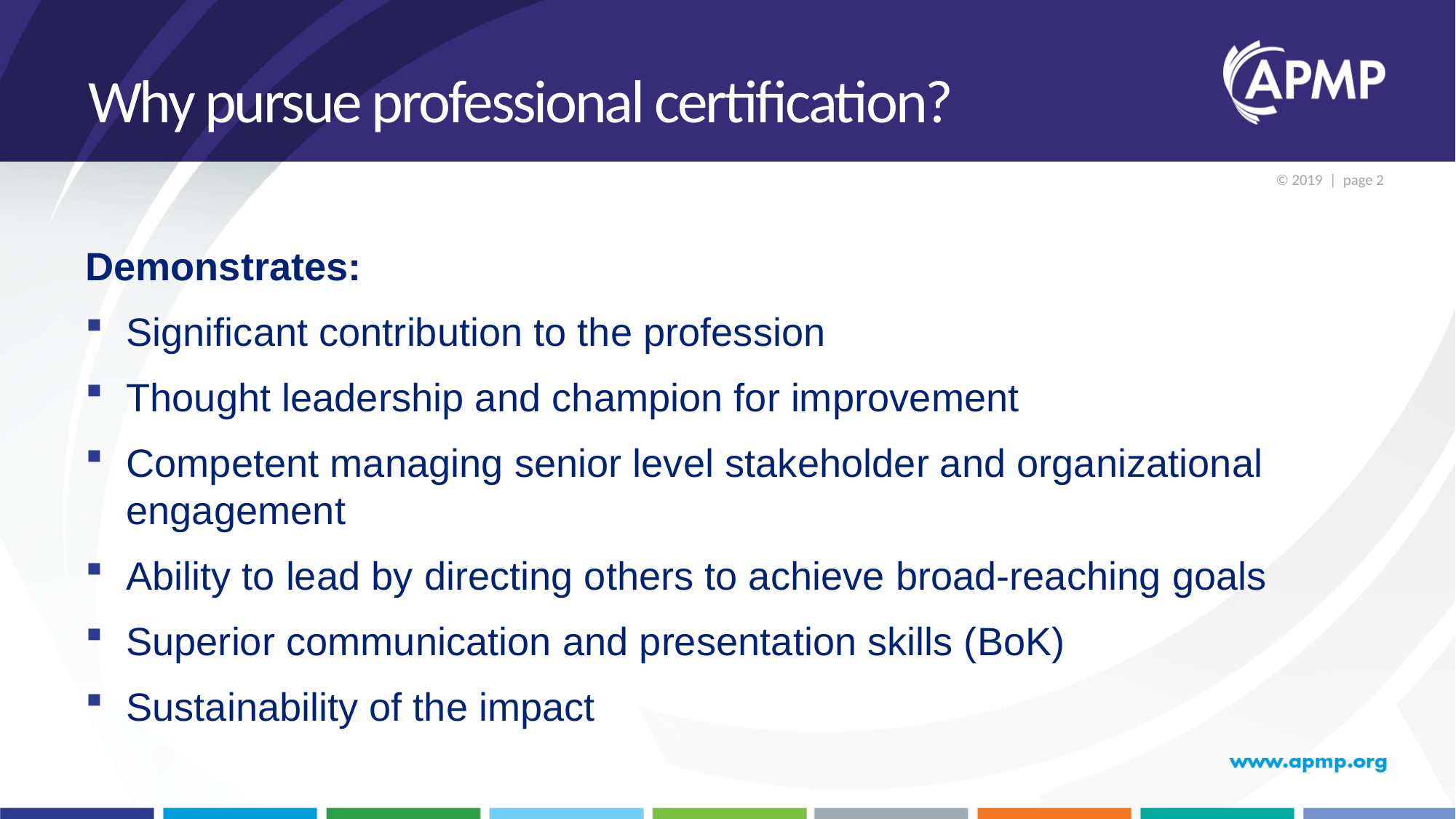

# Why pursue professional certification?
Demonstrates:
Significant contribution to the profession
Thought leadership and champion for improvement
Competent managing senior level stakeholder and organizational engagement
Ability to lead by directing others to achieve broad-reaching goals
Superior communication and presentation skills (BoK)
Sustainability of the impact